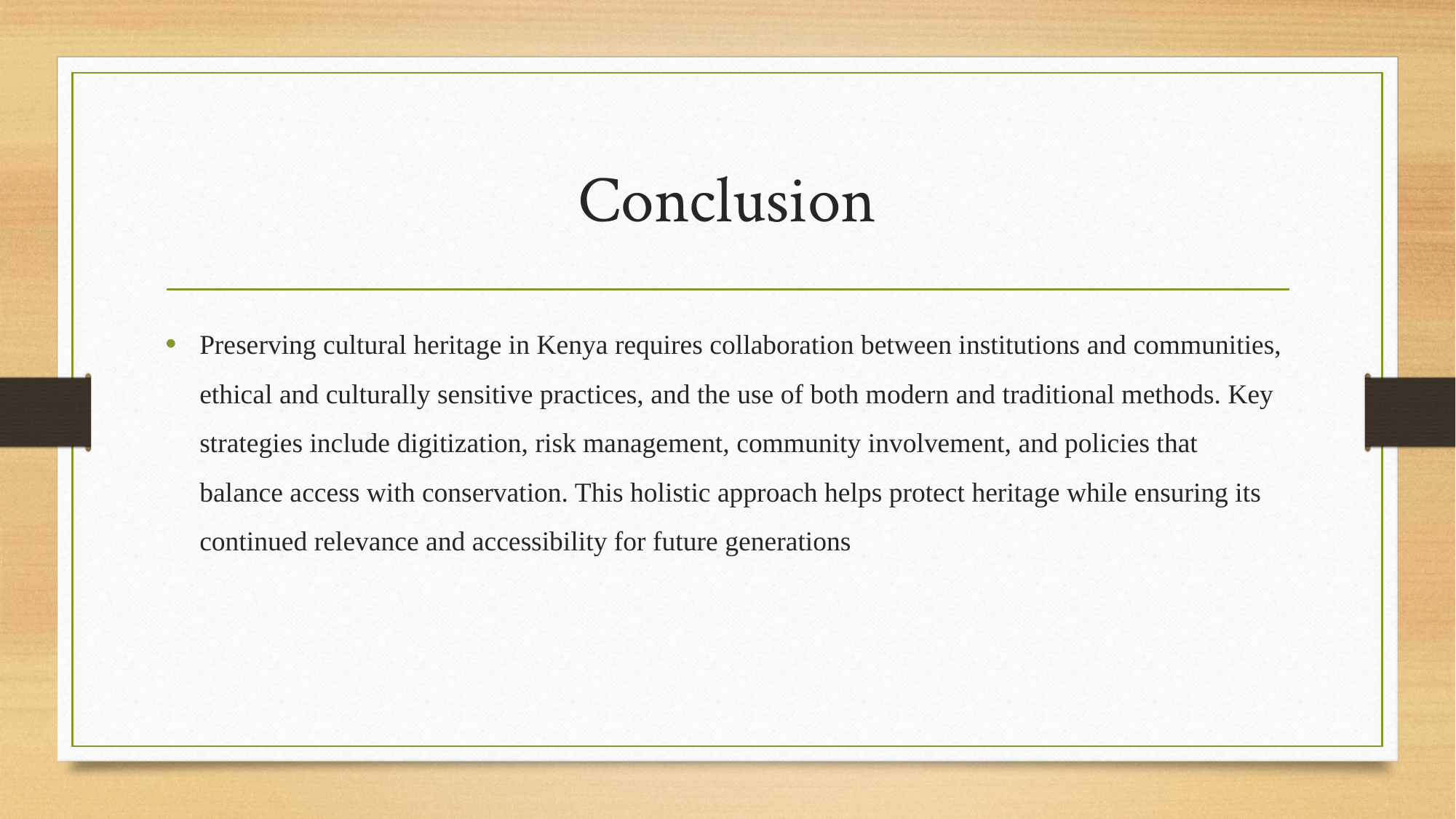

# Conclusion
Preserving cultural heritage in Kenya requires collaboration between institutions and communities, ethical and culturally sensitive practices, and the use of both modern and traditional methods. Key strategies include digitization, risk management, community involvement, and policies that balance access with conservation. This holistic approach helps protect heritage while ensuring its continued relevance and accessibility for future generations